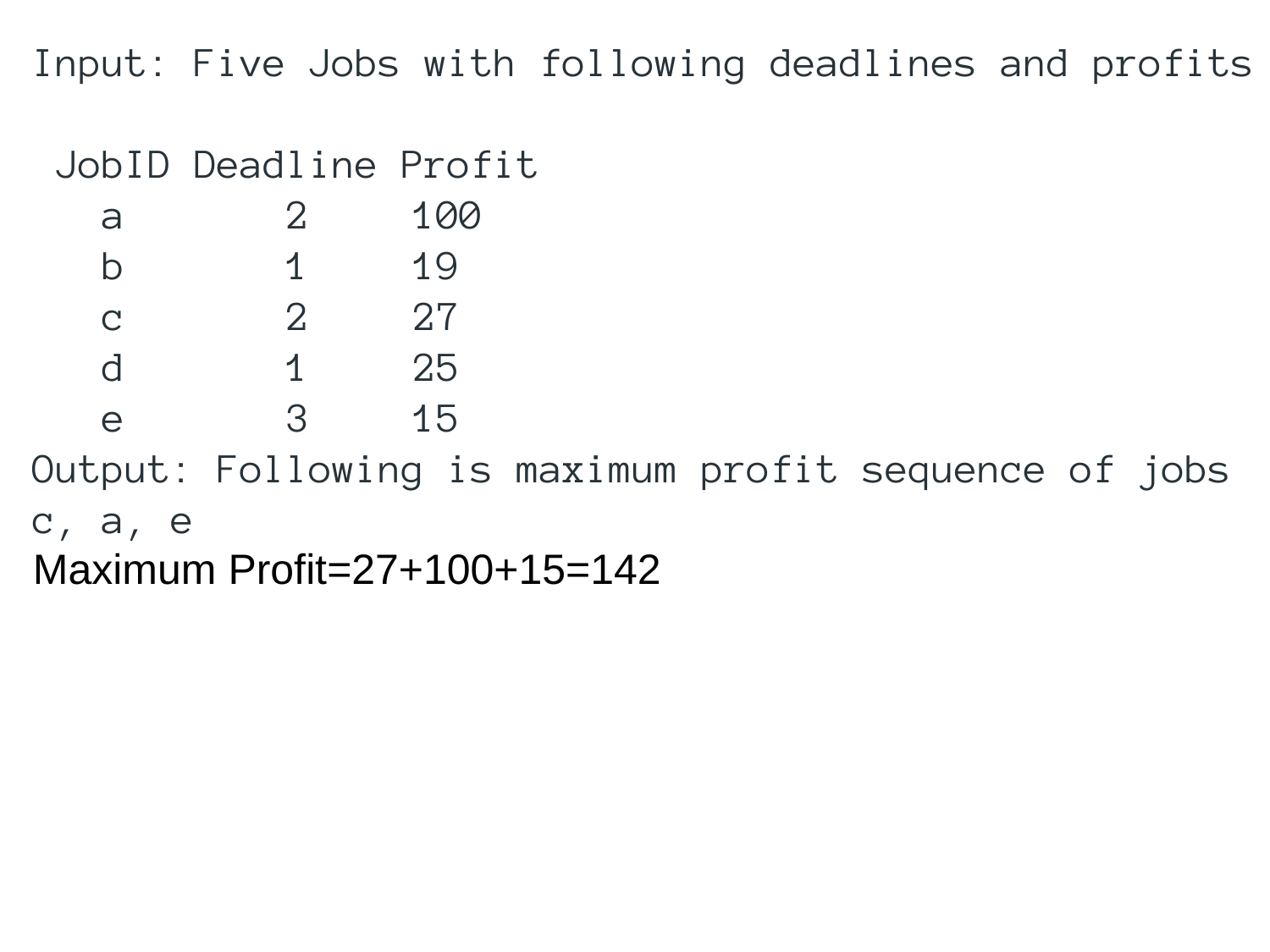

Input: Five Jobs with following deadlines and profits

 JobID Deadline Profit
   a 		2 	100
   b 		1 	19
   c 		2 	27
   d 		1 	25
   e 		3 	15
Output: Following is maximum profit sequence of jobs
c, a, e
Maximum Profit=27+100+15=142